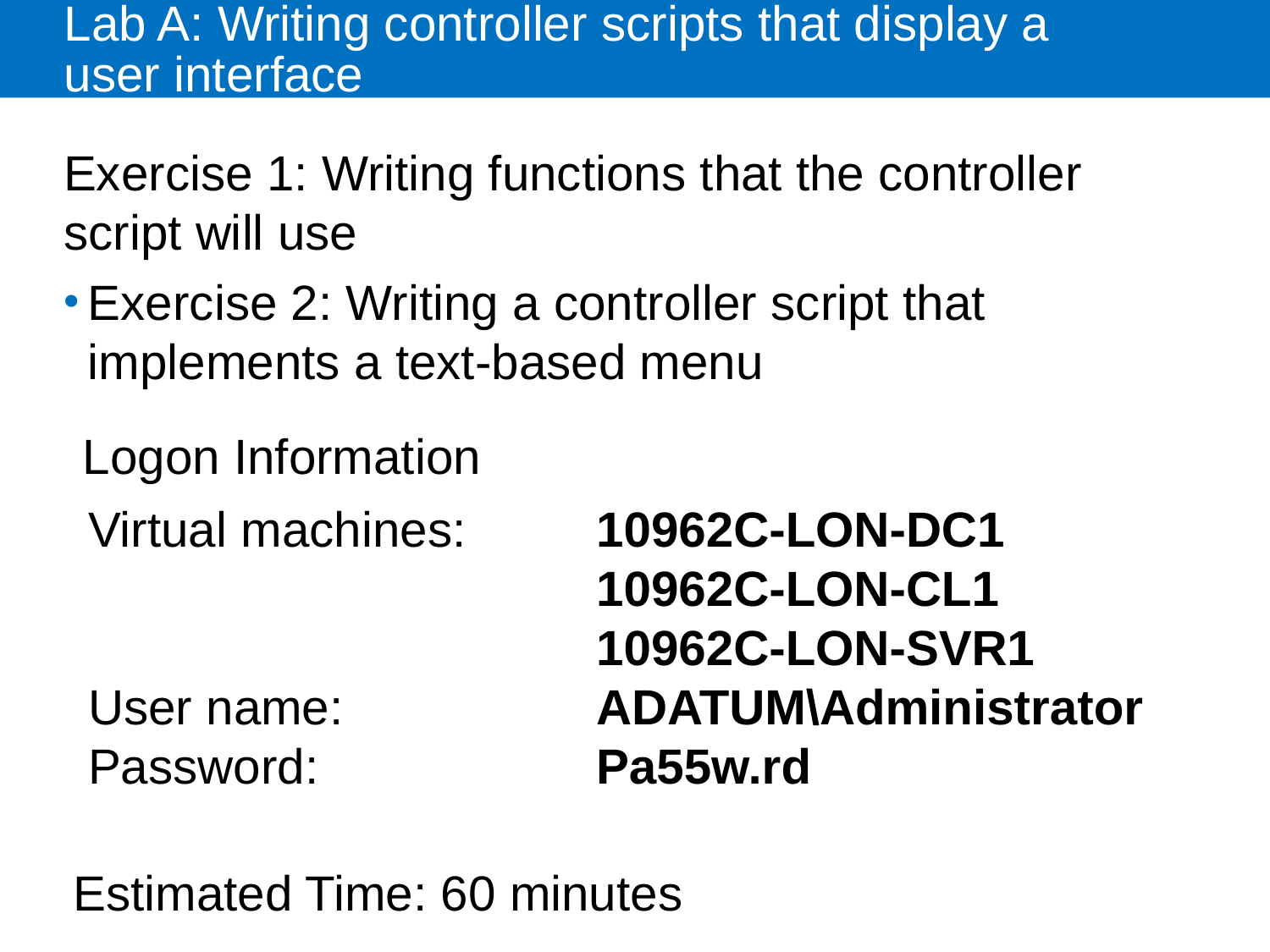

# Lab A: Writing controller scripts that display a user interface
Exercise 1: Writing functions that the controller script will use
Exercise 2: Writing a controller script that implements a text-based menu
Logon Information
Virtual machines: 	10962C-LON-DC1
				10962C-LON-CL1
				10962C-LON-SVR1
User name: 		ADATUM\Administrator
Password: 			Pa55w.rd
Estimated Time: 60 minutes